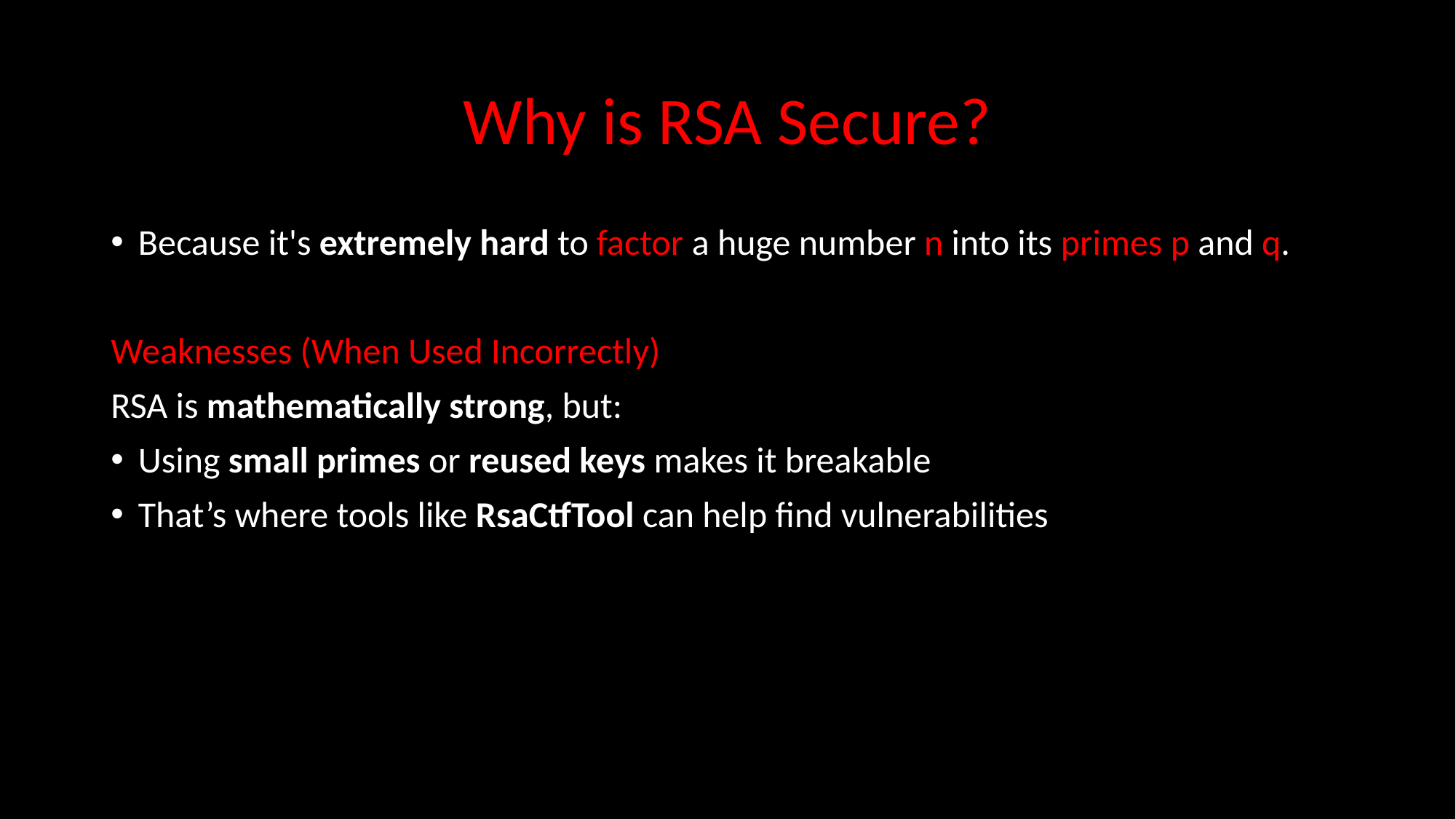

# Why is RSA Secure?
Because it's extremely hard to factor a huge number n into its primes p and q.

Weaknesses (When Used Incorrectly)
RSA is mathematically strong, but:
Using small primes or reused keys makes it breakable
That’s where tools like RsaCtfTool can help find vulnerabilities